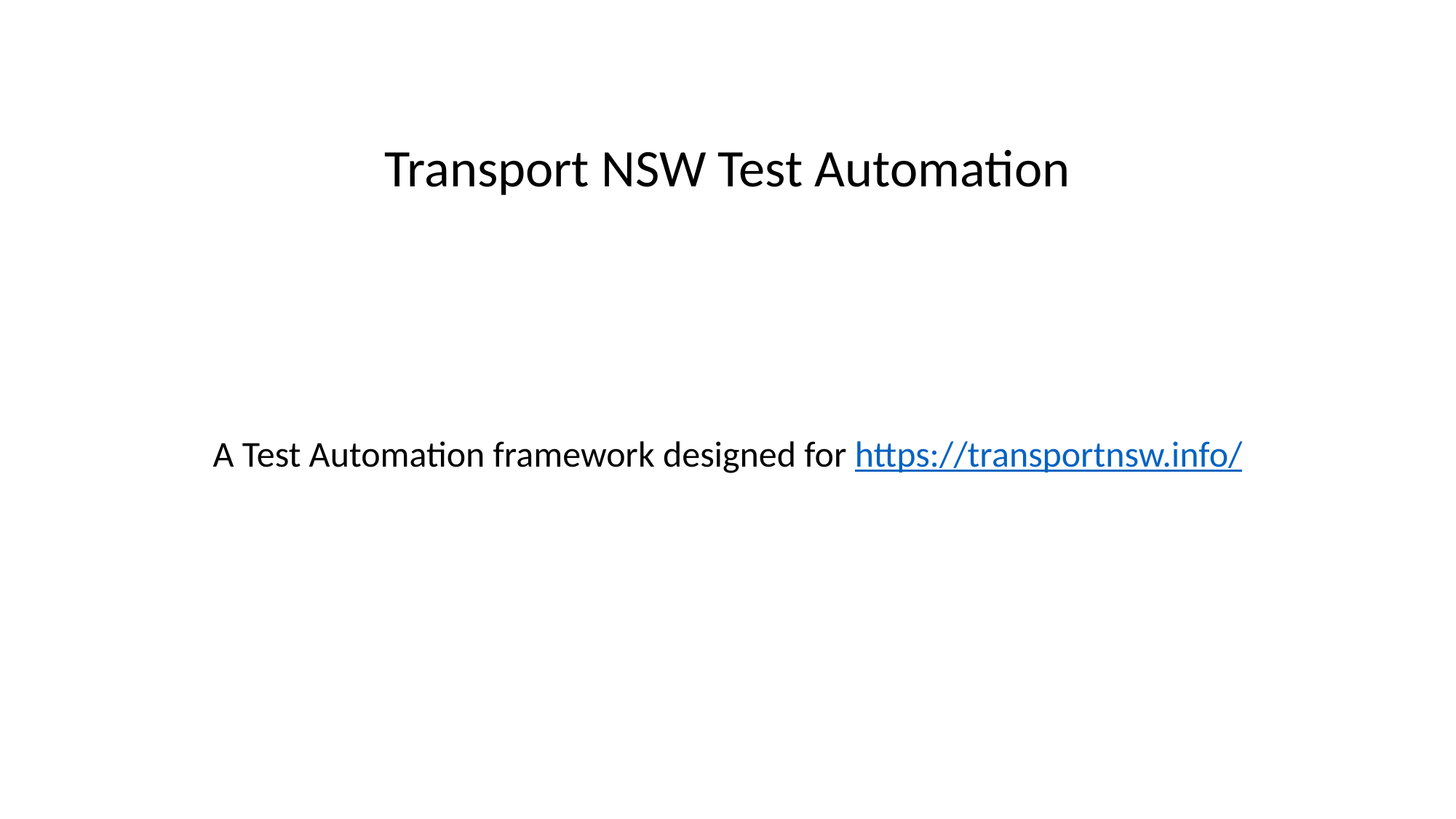

# Transport NSW Test Automation
A Test Automation framework designed for https://transportnsw.info/